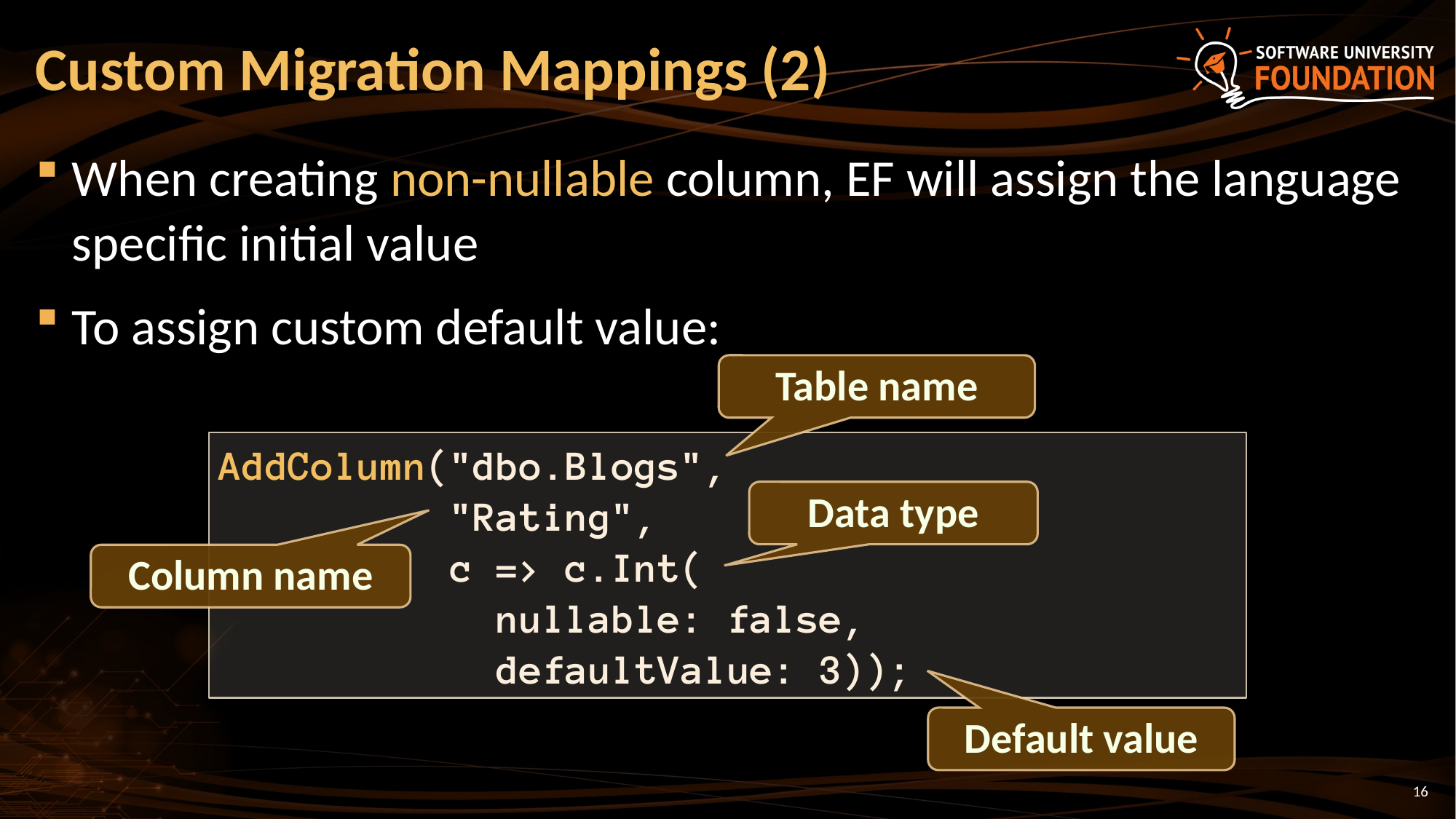

# Custom Migration Mappings (2)
When creating non-nullable column, EF will assign the language specific initial value
To assign custom default value:
Table name
AddColumn("dbo.Blogs",
          "Rating",
          c => c.Int(
            nullable: false,
            defaultValue: 3));
Data type
Column name
Default value
16